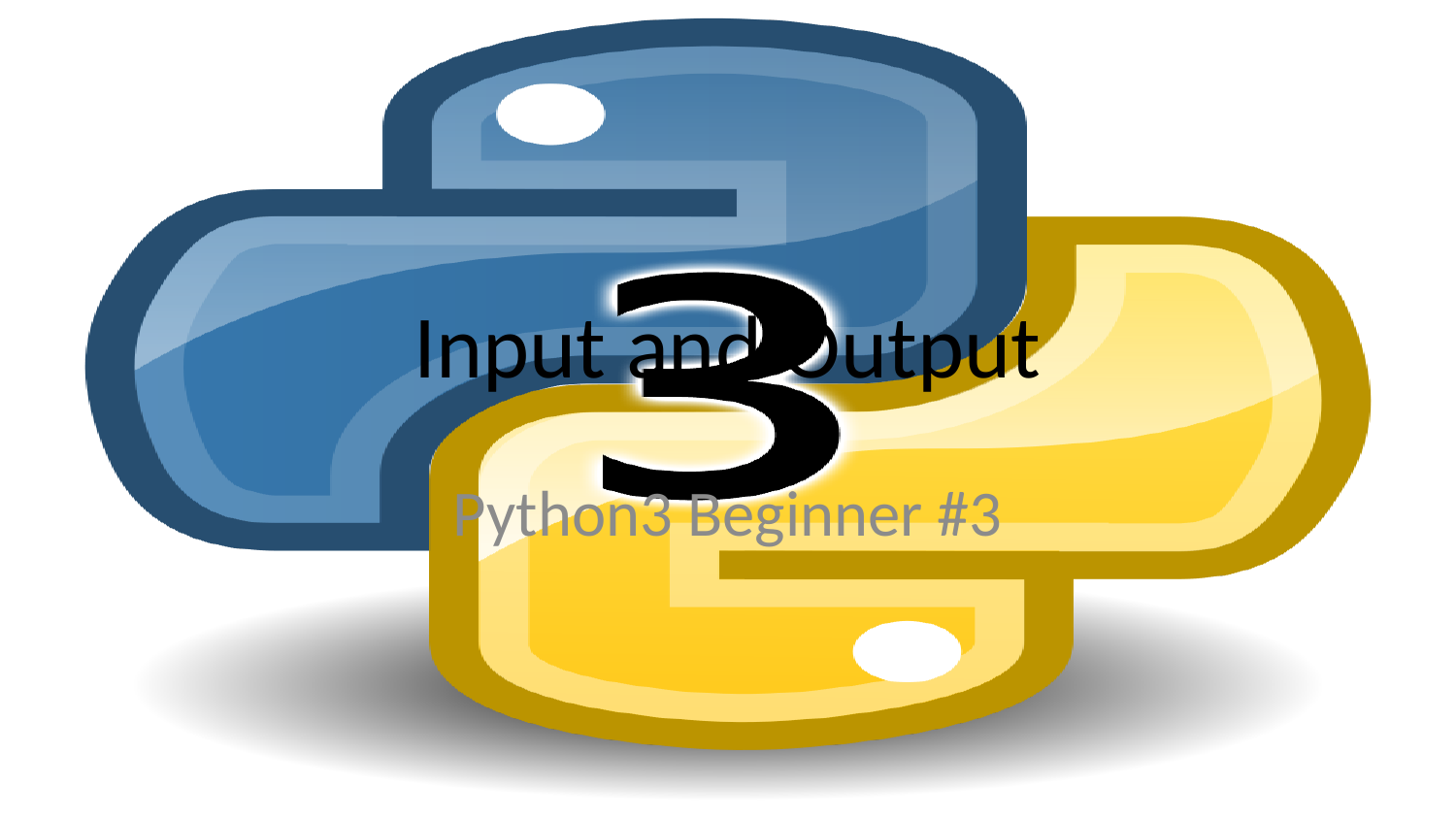

# Input and Output
Python3 Beginner #3